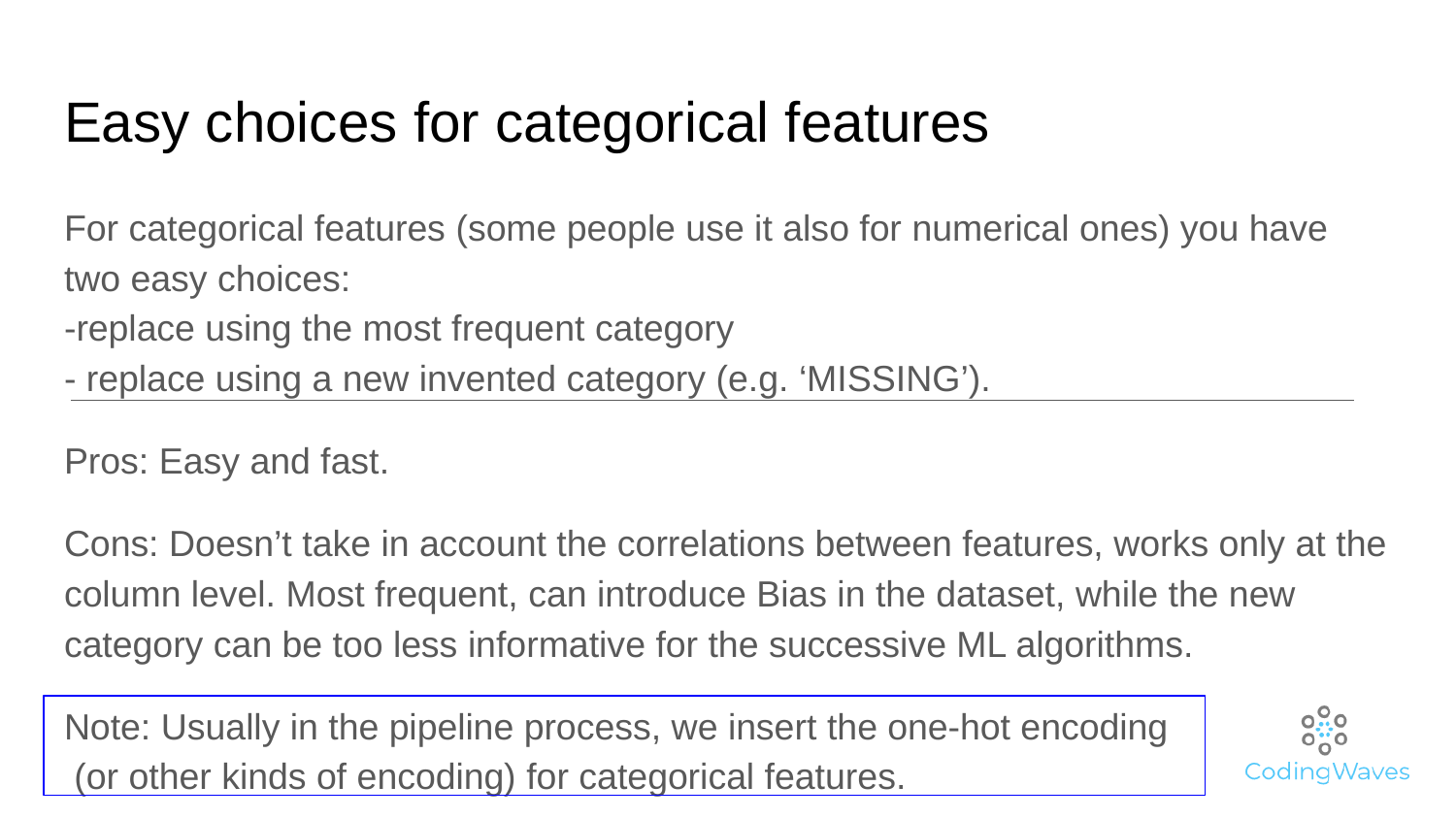

# Easy choices for categorical features
For categorical features (some people use it also for numerical ones) you have two easy choices:
-replace using the most frequent category
- replace using a new invented category (e.g. ‘MISSING’).
Pros: Easy and fast.
Cons: Doesn’t take in account the correlations between features, works only at the column level. Most frequent, can introduce Bias in the dataset, while the new category can be too less informative for the successive ML algorithms.
Note: Usually in the pipeline process, we insert the one-hot encoding
 (or other kinds of encoding) for categorical features.